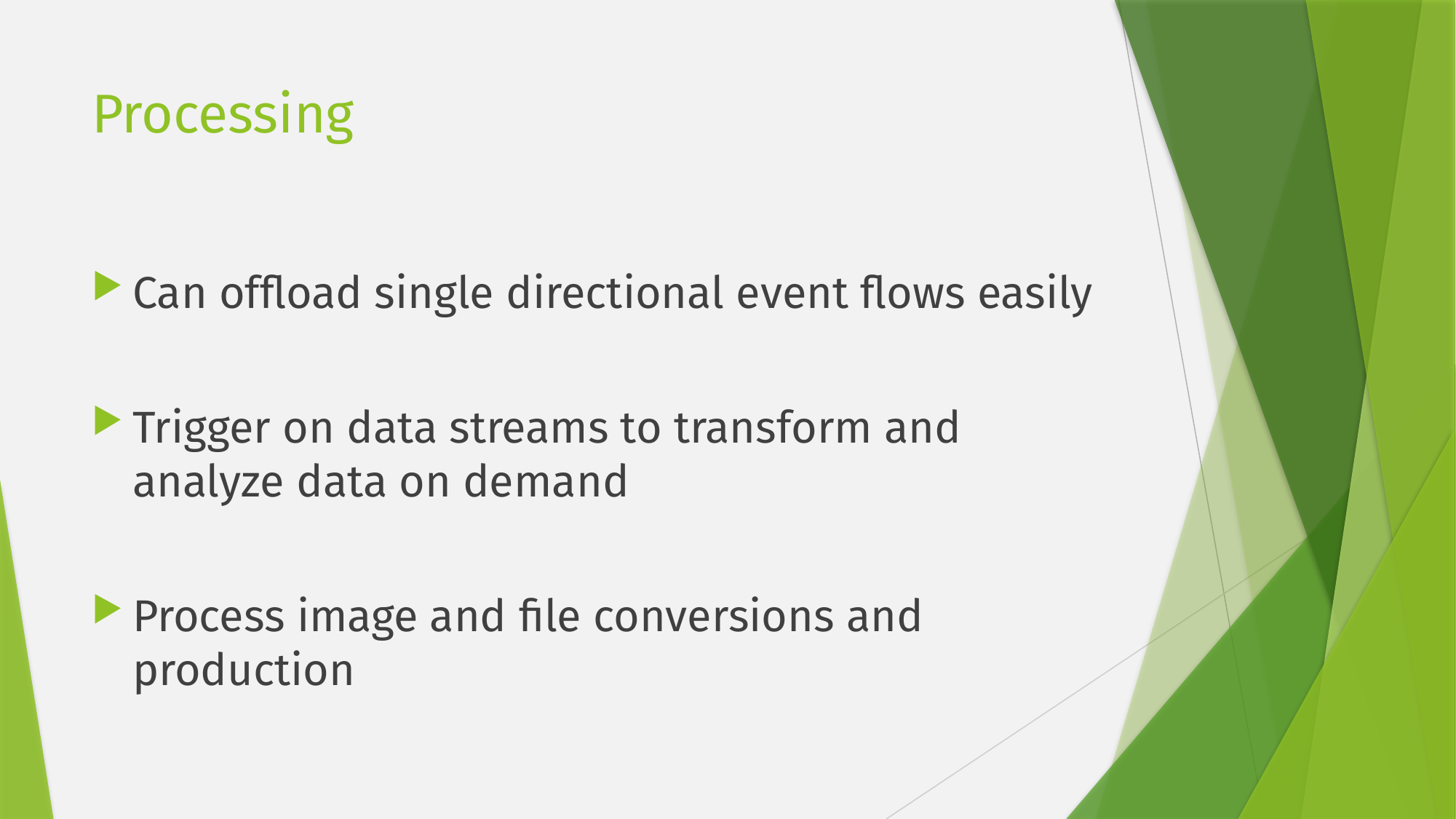

# Processing
Can offload single directional event flows easily

Trigger on data streams to transform and analyze data on demand

Process image and file conversions and production